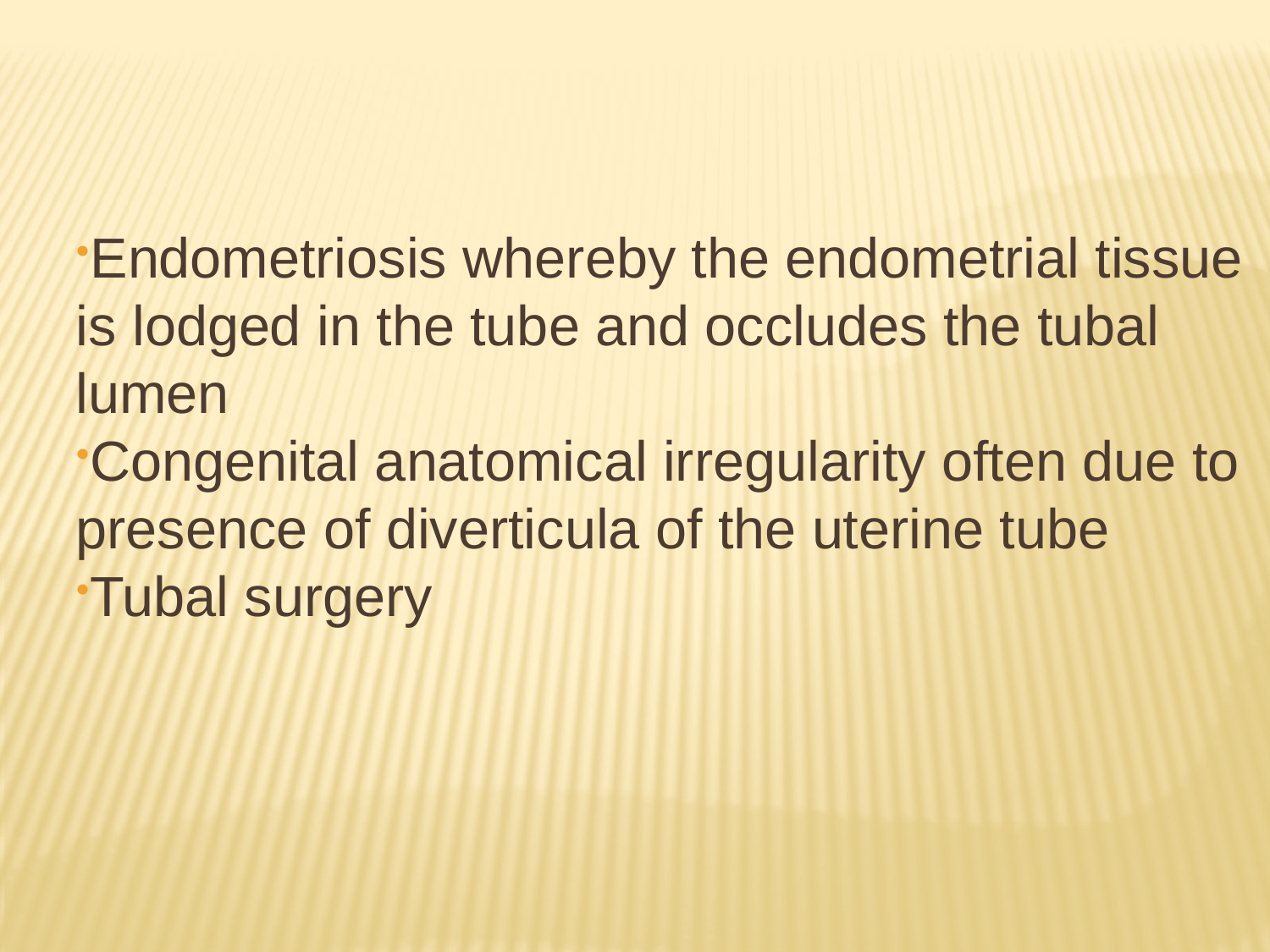

Endometriosis whereby the endometrial tissue is lodged in the tube and occludes the tubal lumen
Congenital anatomical irregularity often due to presence of diverticula of the uterine tube
Tubal surgery